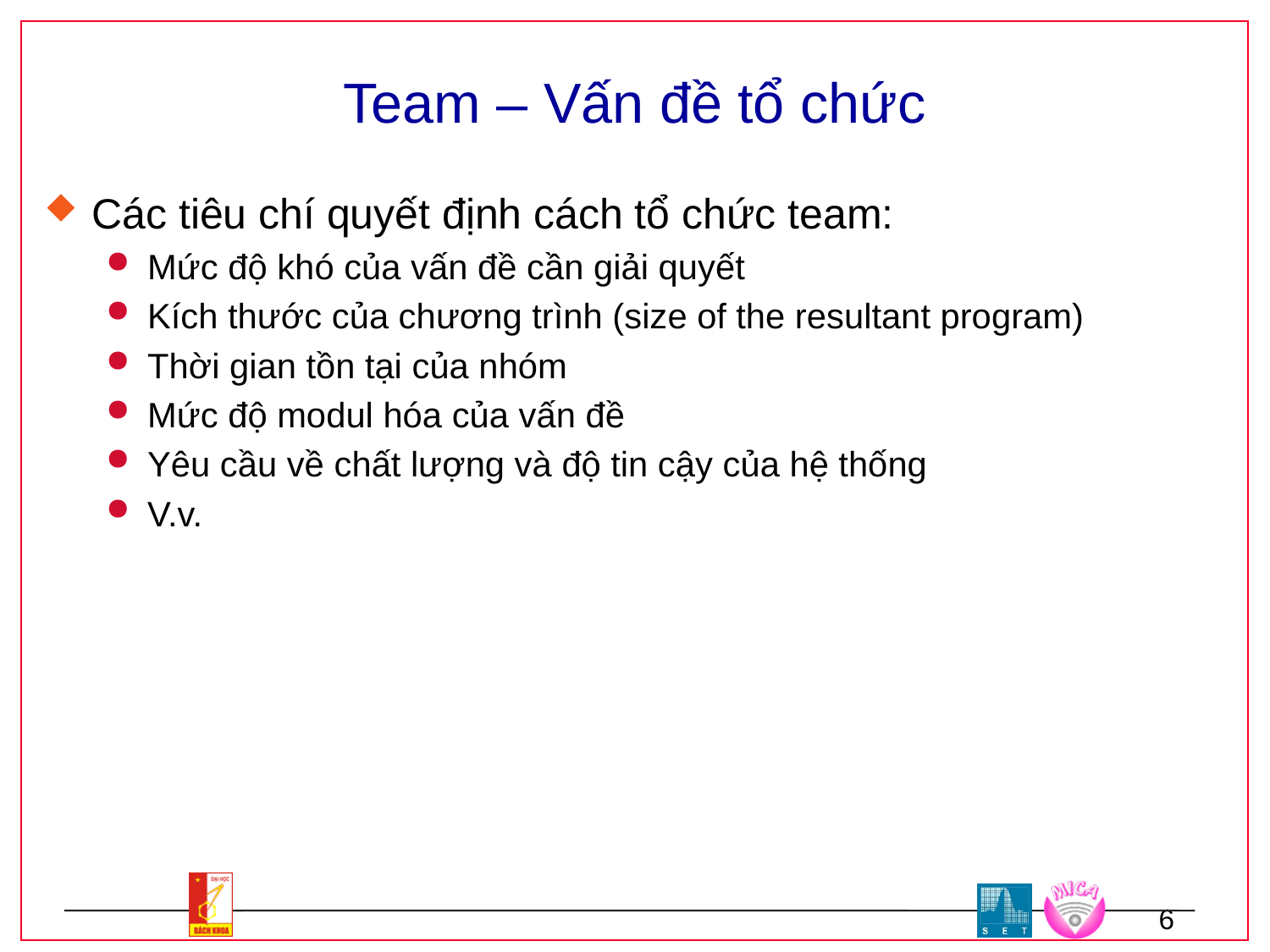

# Team – Vấn đề tổ chức
Các tiêu chí quyết định cách tổ chức team:
Mức độ khó của vấn đề cần giải quyết
Kích thước của chương trình (size of the resultant program)
Thời gian tồn tại của nhóm
Mức độ modul hóa của vấn đề
Yêu cầu về chất lượng và độ tin cậy của hệ thống
V.v.